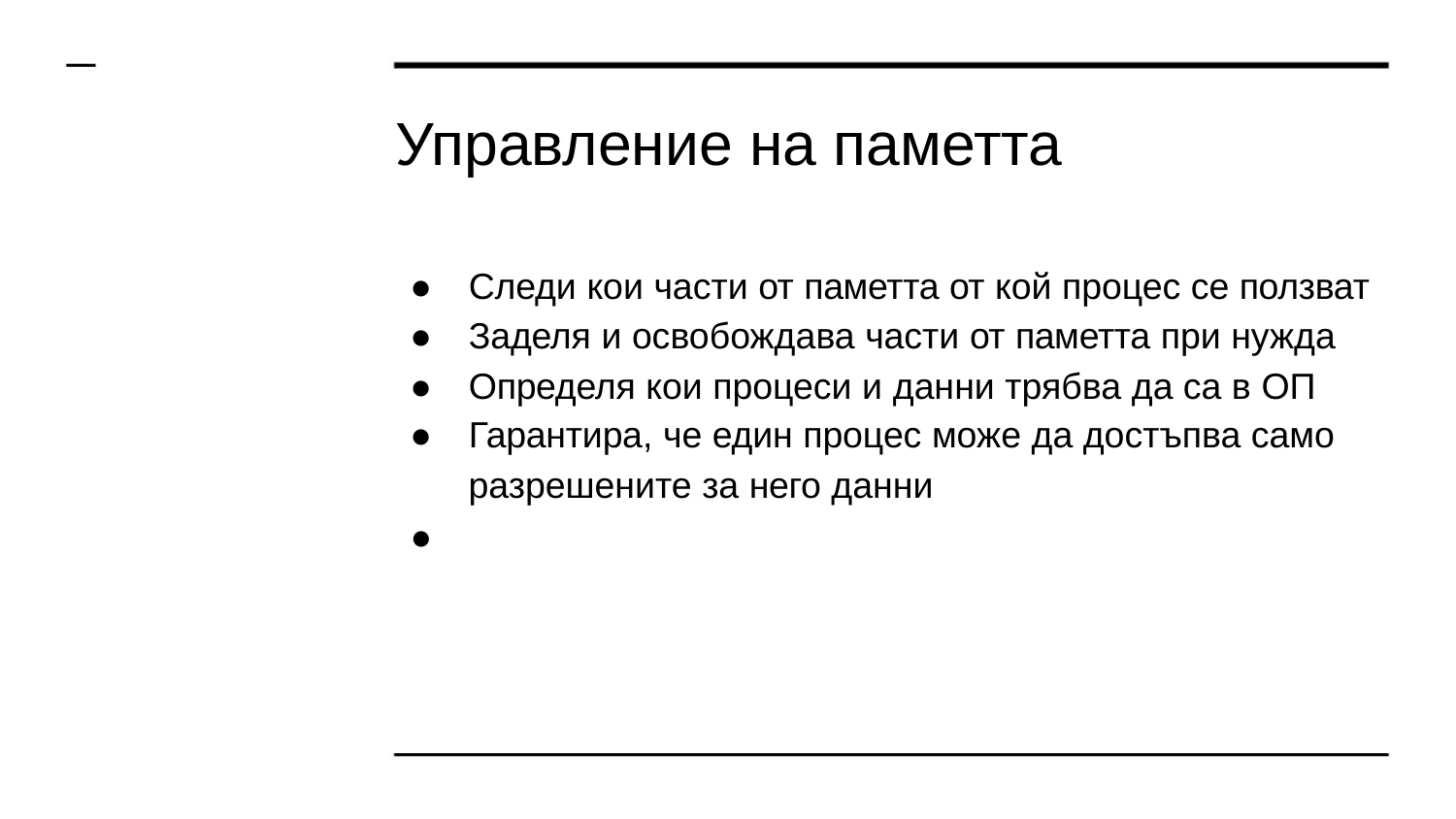

Управление на паметта
● Следи кои части от паметта от кой процес се ползват
● Заделя и освобождава части от паметта при нужда
● Определя кои процеси и данни трябва да са в ОП
● Гарантира, че един процес може да достъпва само
разрешените за него данни
●